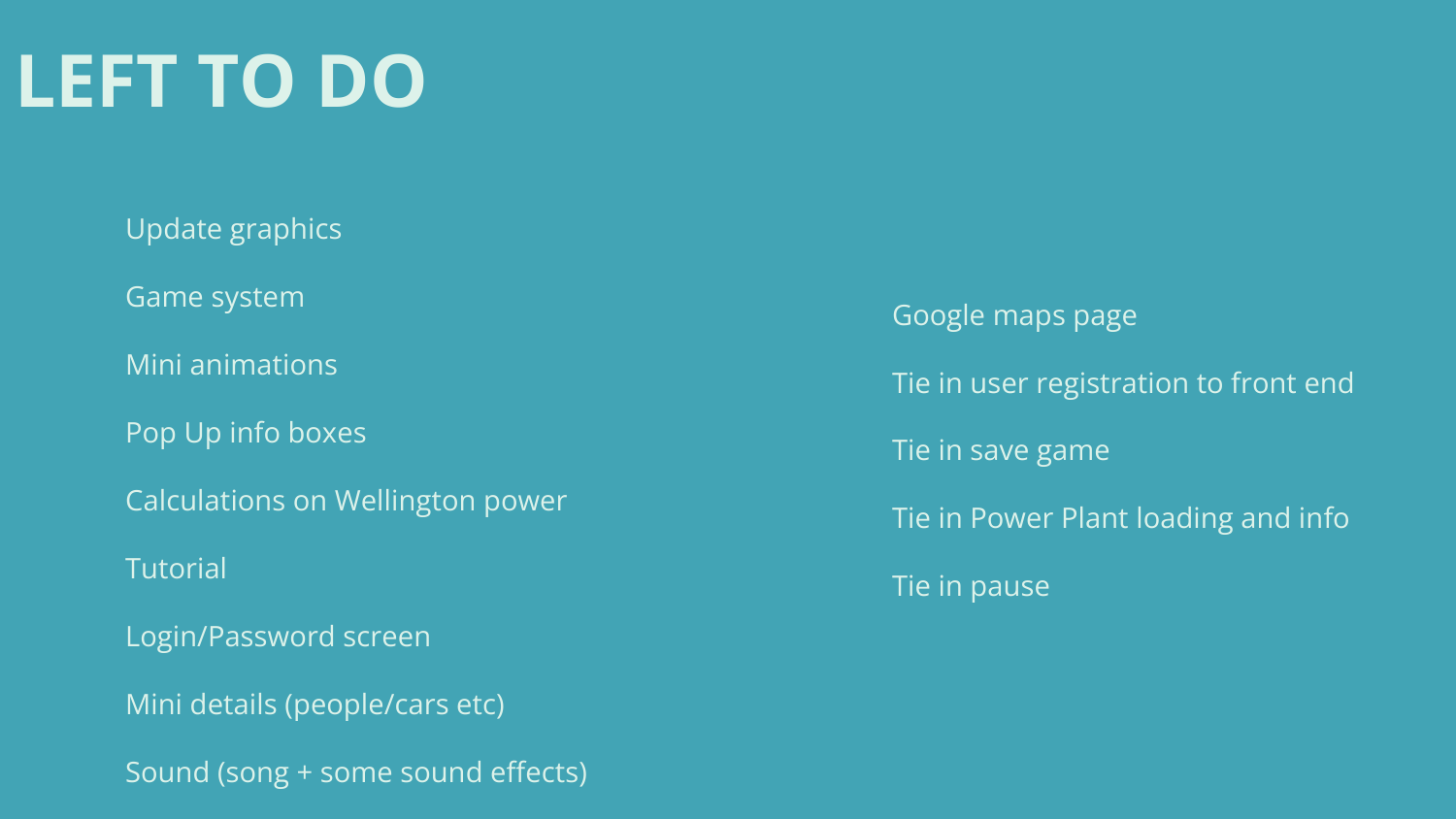

# LEFT TO DO

Update graphics

Game system

Mini animations

Pop Up info boxes

Calculations on Wellington power

Tutorial

Login/Password screen

Mini details (people/cars etc)

Sound (song + some sound effects)

Google maps page

Tie in user registration to front end

Tie in save game

Tie in Power Plant loading and info

Tie in pause